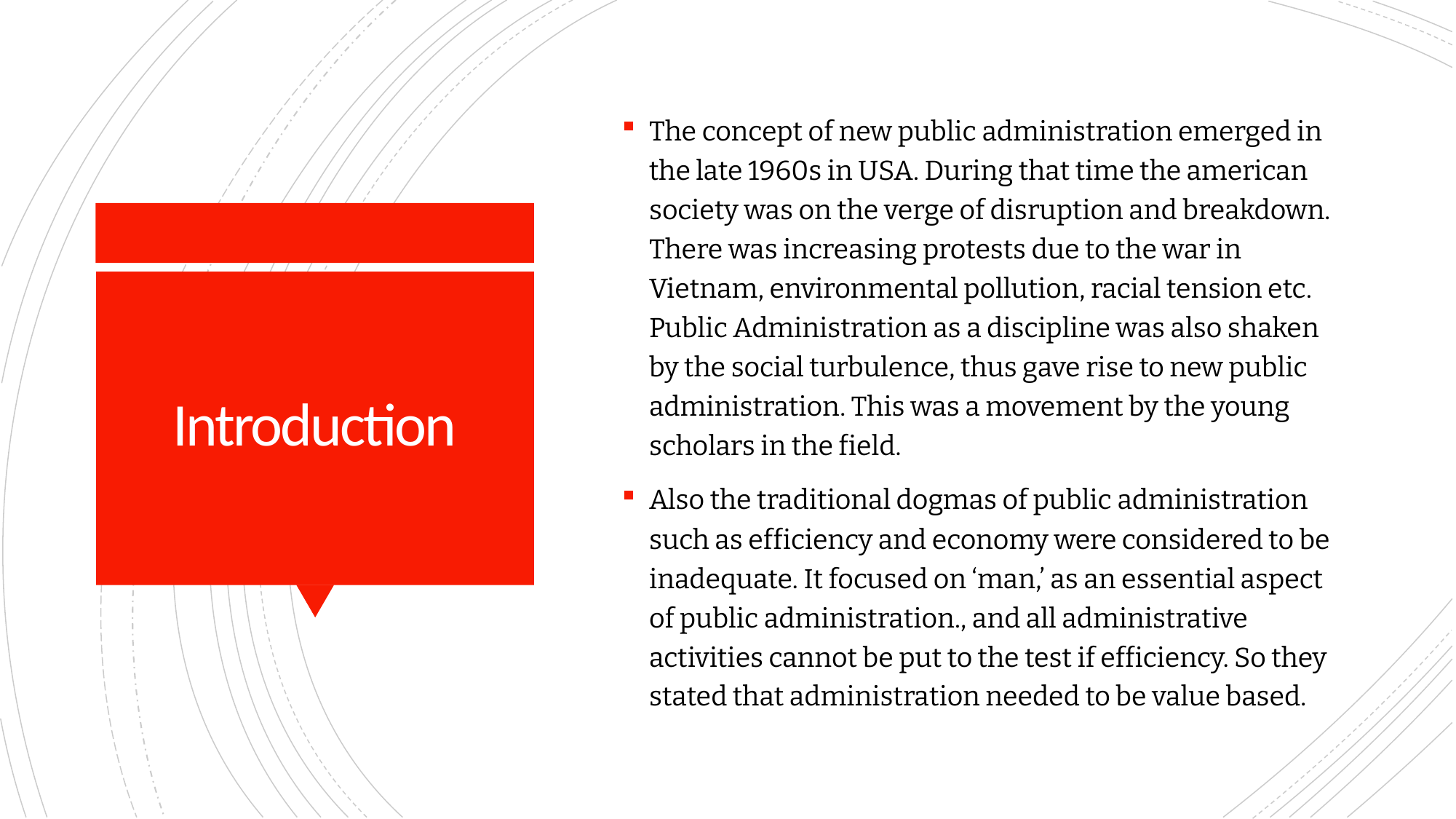

The concept of new public administration emerged in the late 1960s in USA. During that time the american society was on the verge of disruption and breakdown. There was increasing protests due to the war in Vietnam, environmental pollution, racial tension etc. Public Administration as a discipline was also shaken by the social turbulence, thus gave rise to new public administration. This was a movement by the young scholars in the field.
Also the traditional dogmas of public administration such as efficiency and economy were considered to be inadequate. It focused on ‘man,’ as an essential aspect of public administration., and all administrative activities cannot be put to the test if efficiency. So they stated that administration needed to be value based.
# Introduction